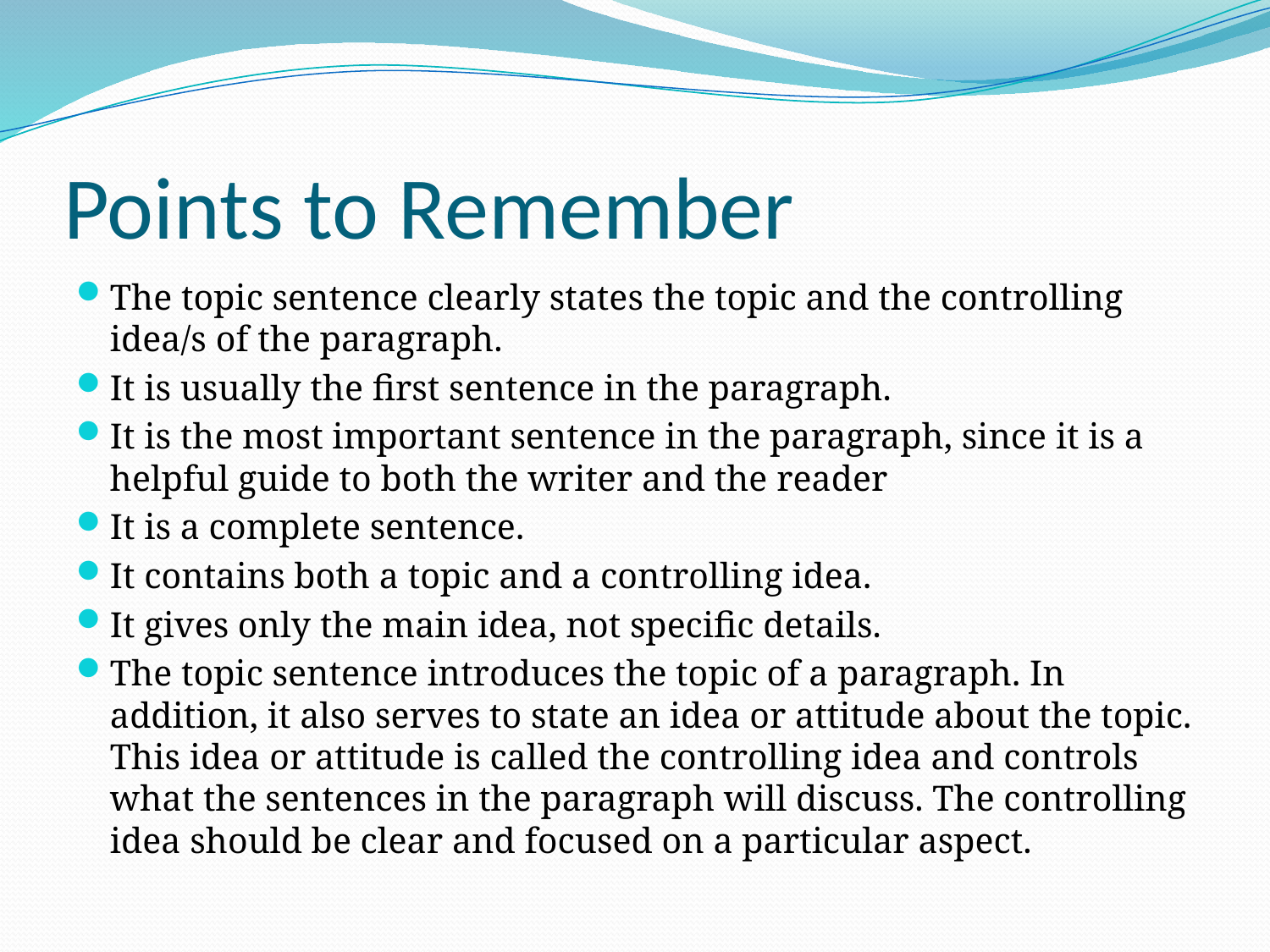

# Points to Remember
The topic sentence clearly states the topic and the controlling idea/s of the paragraph.
It is usually the first sentence in the paragraph.
It is the most important sentence in the paragraph, since it is a helpful guide to both the writer and the reader
It is a complete sentence.
It contains both a topic and a controlling idea.
It gives only the main idea, not specific details.
The topic sentence introduces the topic of a paragraph. In addition, it also serves to state an idea or attitude about the topic. This idea or attitude is called the controlling idea and controls what the sentences in the paragraph will discuss. The controlling idea should be clear and focused on a particular aspect.